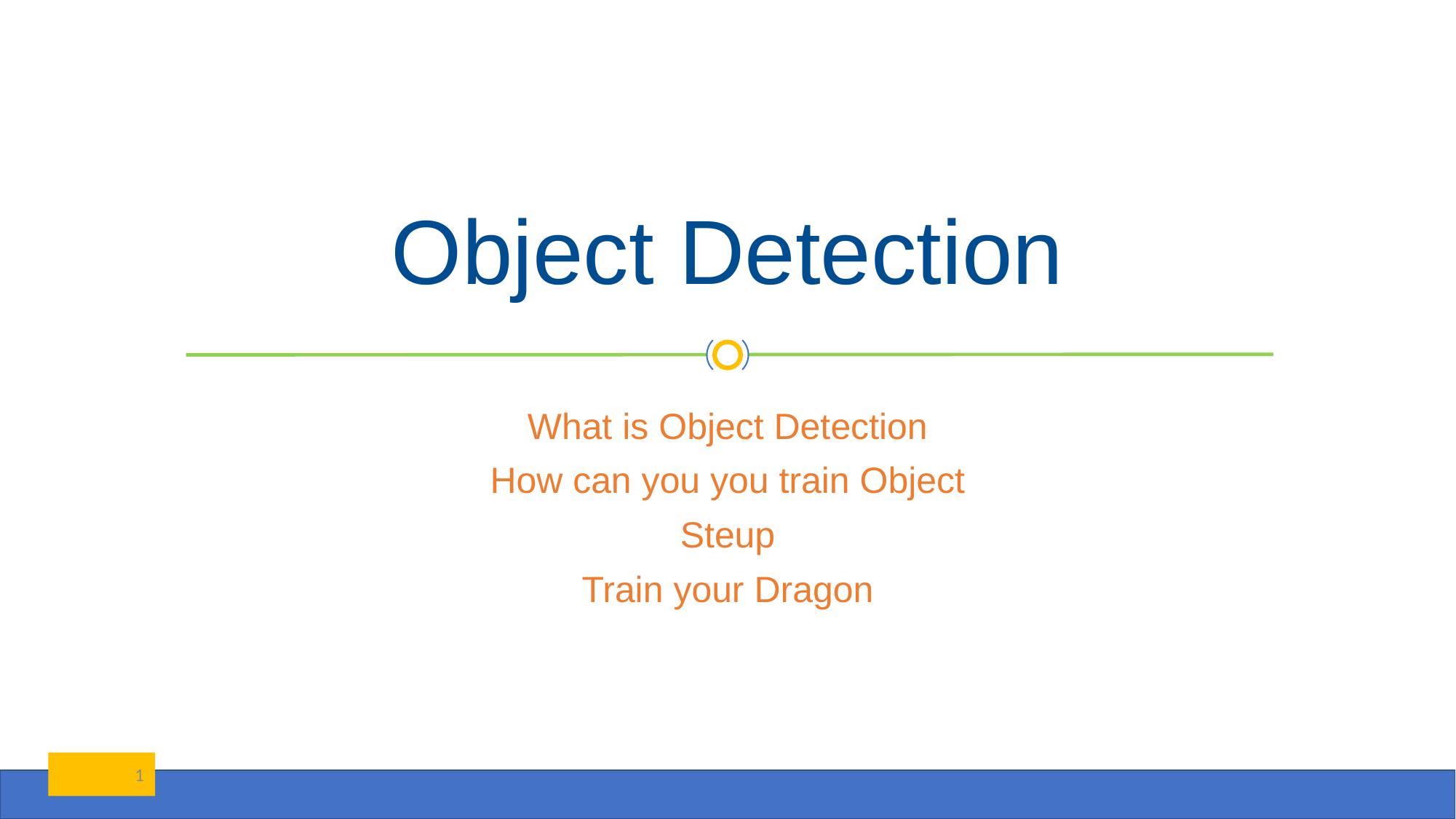

# Object Detection
What is Object Detection
How can you you train Object
Steup
Train your Dragon
1